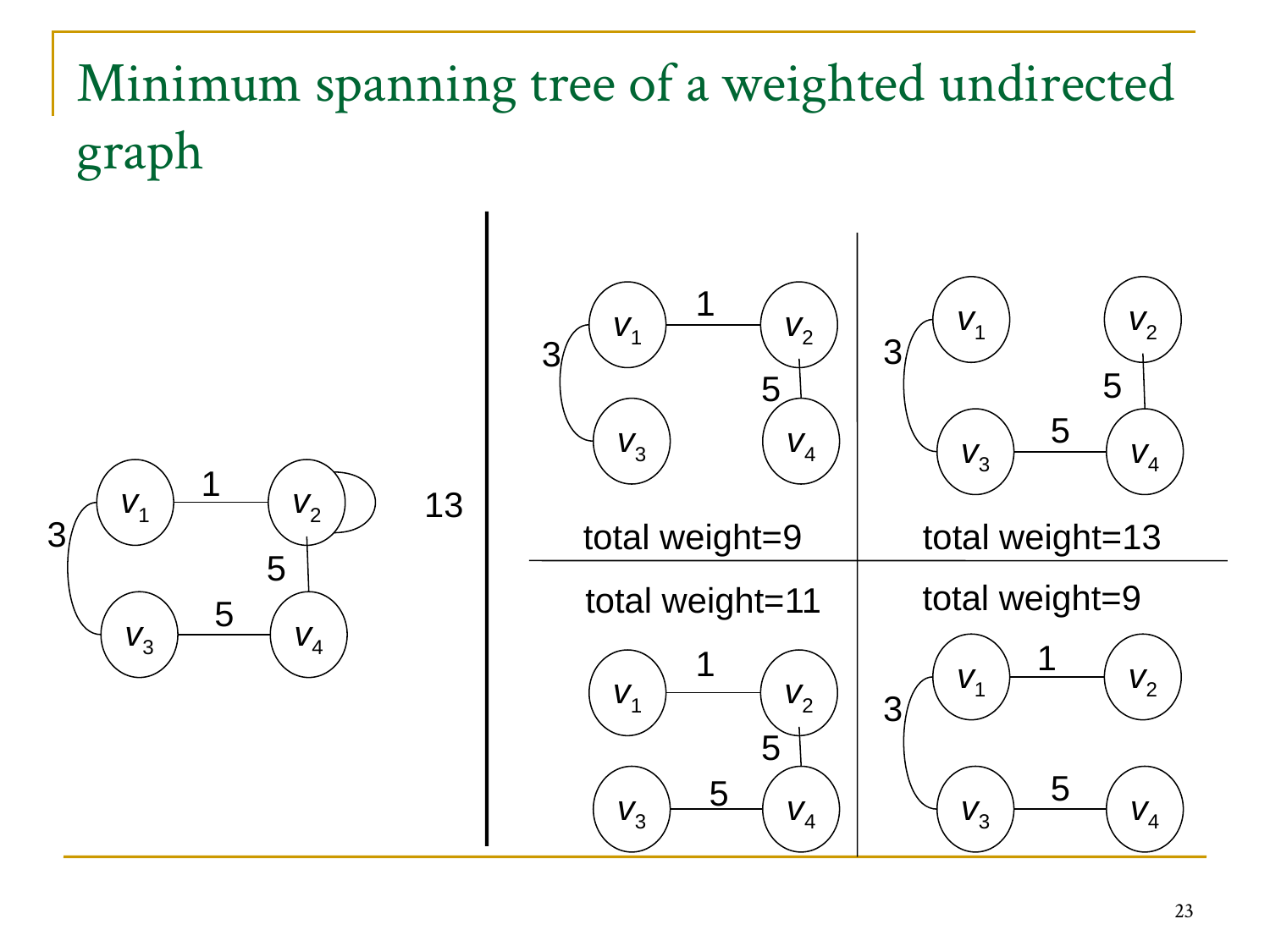

# Minimum spanning tree of a weighted undirected graph

1
v1
v2
v1
v2
3
3
5
5
5
v3
v4
v3
v4
1
v1
v2
13
3
total weight=9
total weight=13
5

total weight=9
total weight=11
5
v3
v4
1
1
v1
v2
v1
v2
3
5
5
5
v3
v4
v3
v4
23